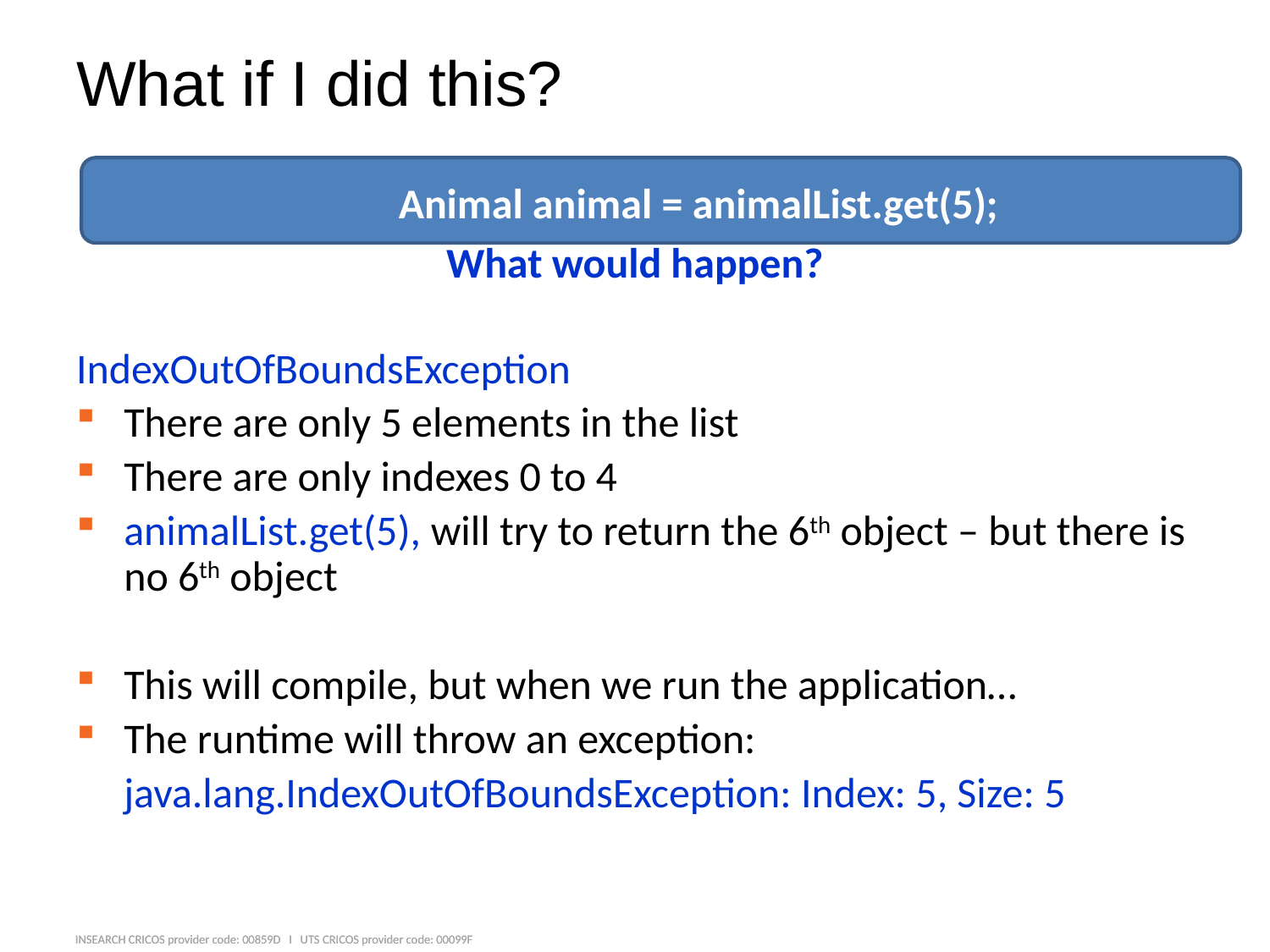

# What if I did this?

	Animal animal = animalList.get(5);
What would happen?
IndexOutOfBoundsException
There are only 5 elements in the list
There are only indexes 0 to 4
animalList.get(5), will try to return the 6th object – but there is no 6th object

This will compile, but when we run the application…
The runtime will throw an exception:
	java.lang.IndexOutOfBoundsException: Index: 5, Size: 5